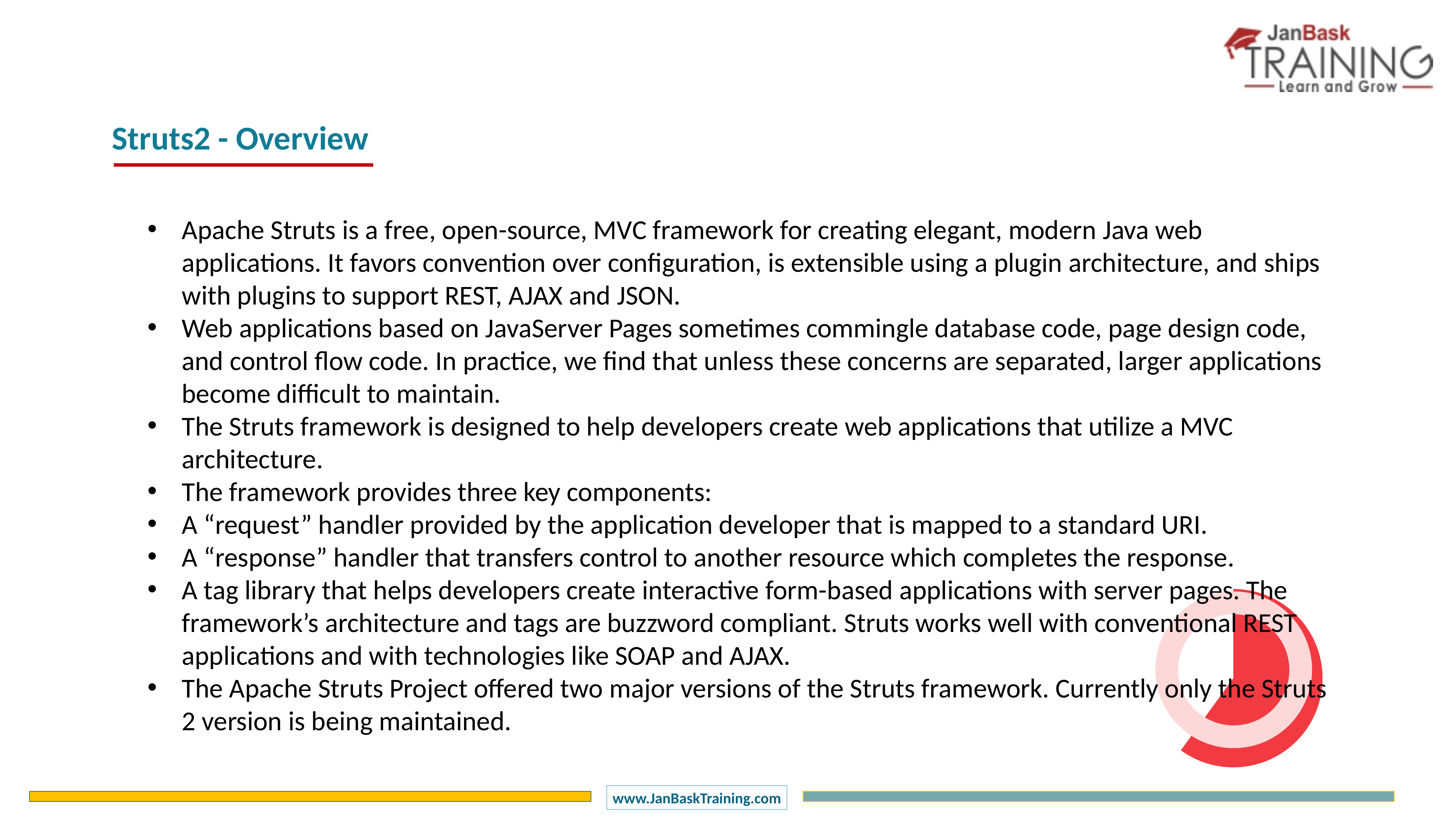

Struts2 - Overview

Apache Struts is a free, open-source, MVC framework for creating elegant, modern Java web applications. It favors convention over configuration, is extensible using a plugin architecture, and ships with plugins to support REST, AJAX and JSON.
Web applications based on JavaServer Pages sometimes commingle database code, page design code, and control flow code. In practice, we find that unless these concerns are separated, larger applications become difficult to maintain.
The Struts framework is designed to help developers create web applications that utilize a MVC architecture.
The framework provides three key components:
A “request” handler provided by the application developer that is mapped to a standard URI.
A “response” handler that transfers control to another resource which completes the response.
A tag library that helps developers create interactive form-based applications with server pages. The framework’s architecture and tags are buzzword compliant. Struts works well with conventional REST applications and with technologies like SOAP and AJAX.
The Apache Struts Project offered two major versions of the Struts framework. Currently only the Struts 2 version is being maintained.

### Chart

| Category | Sales |
|---|---|
| 1 Q | 60.0 |
| 2 Q | 40.0 |